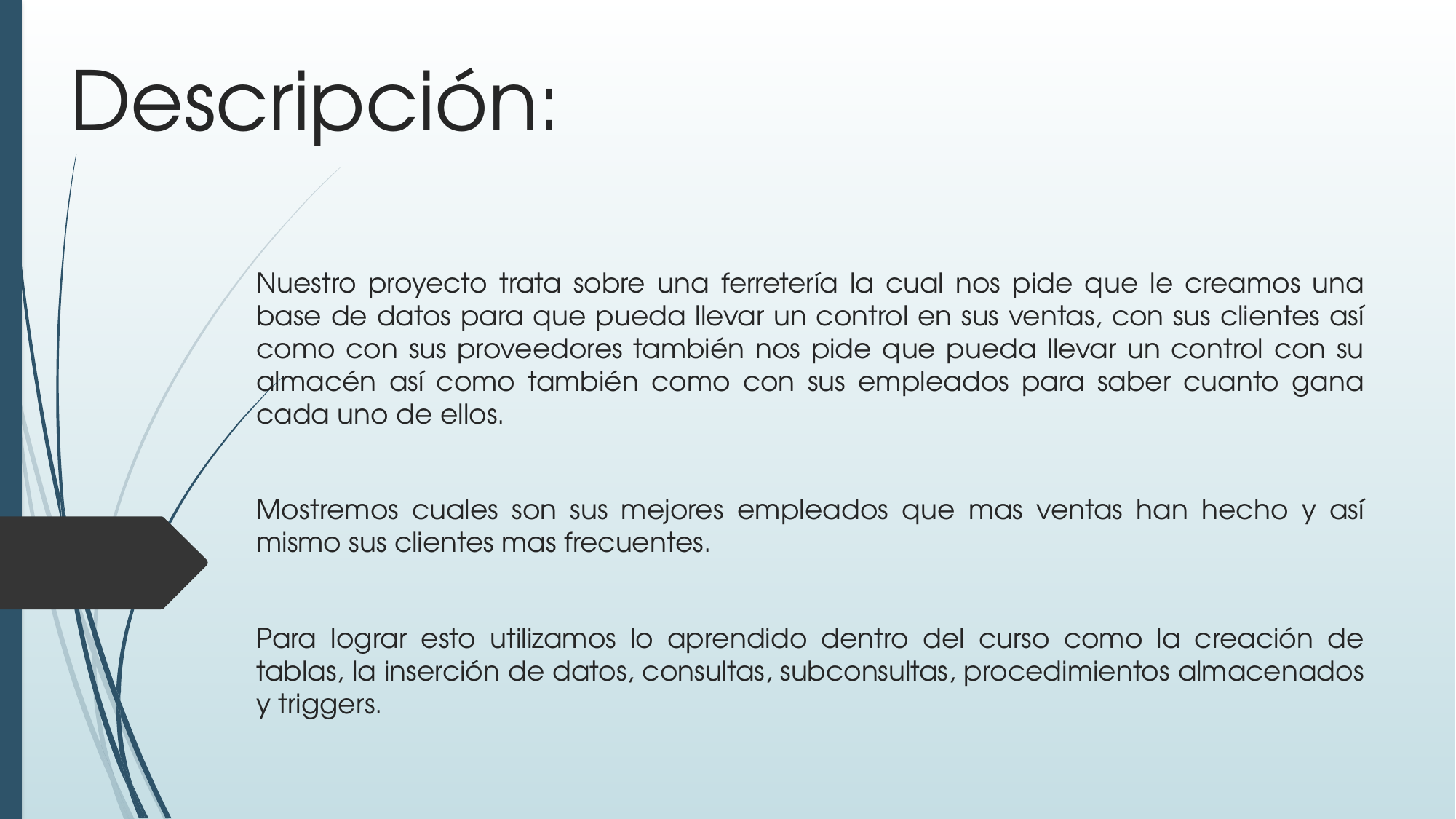

# Descripción:
Nuestro proyecto trata sobre una ferretería la cual nos pide que le creamos una base de datos para que pueda llevar un control en sus ventas, con sus clientes así como con sus proveedores también nos pide que pueda llevar un control con su almacén así como también como con sus empleados para saber cuanto gana cada uno de ellos.

Mostremos cuales son sus mejores empleados que mas ventas han hecho y así mismo sus clientes mas frecuentes.

Para lograr esto utilizamos lo aprendido dentro del curso como la creación de tablas, la inserción de datos, consultas, subconsultas, procedimientos almacenados y triggers.